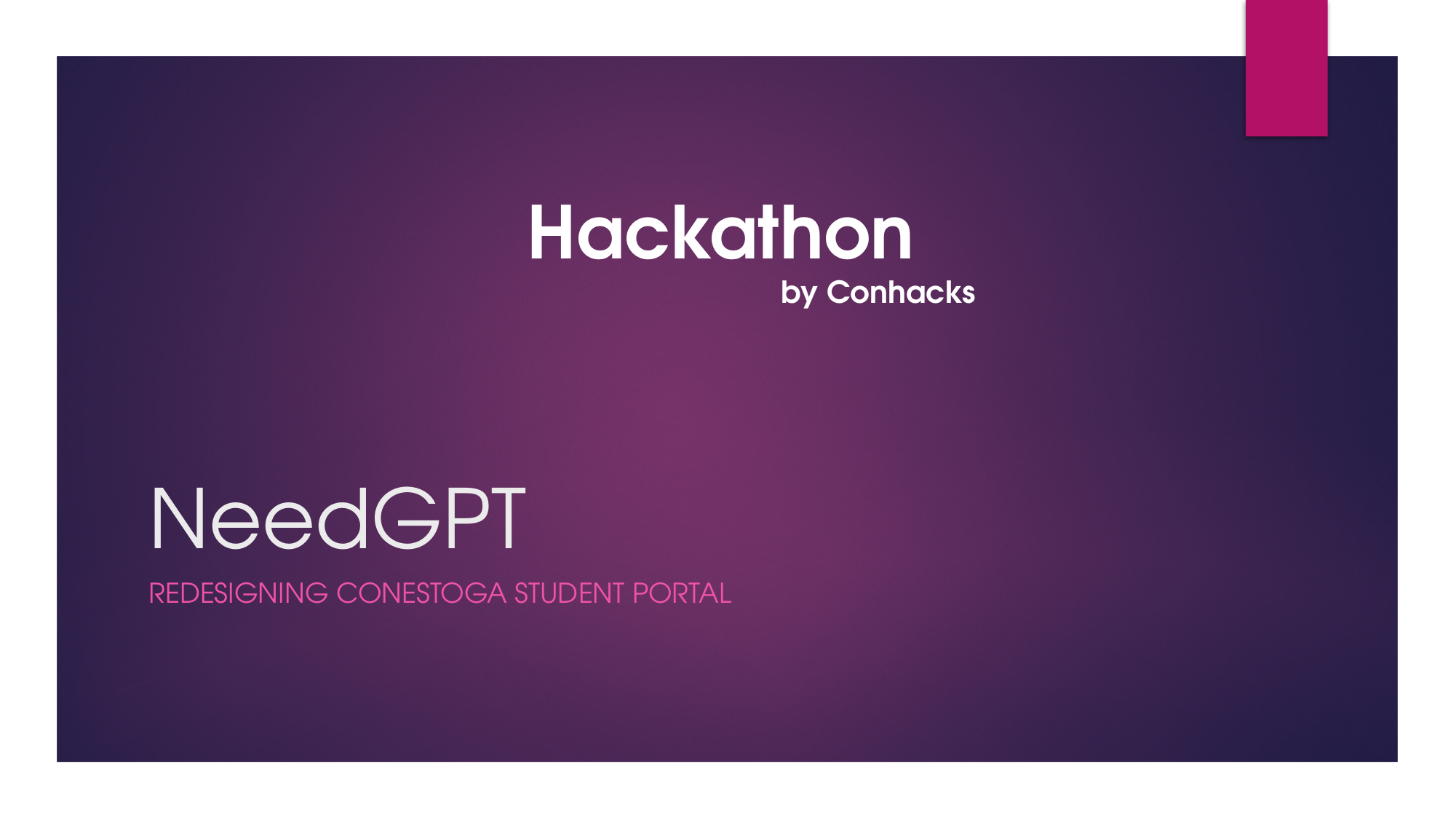

Hackathon
by Conhacks
# NeedGPT
Redesigning conestoga student portal